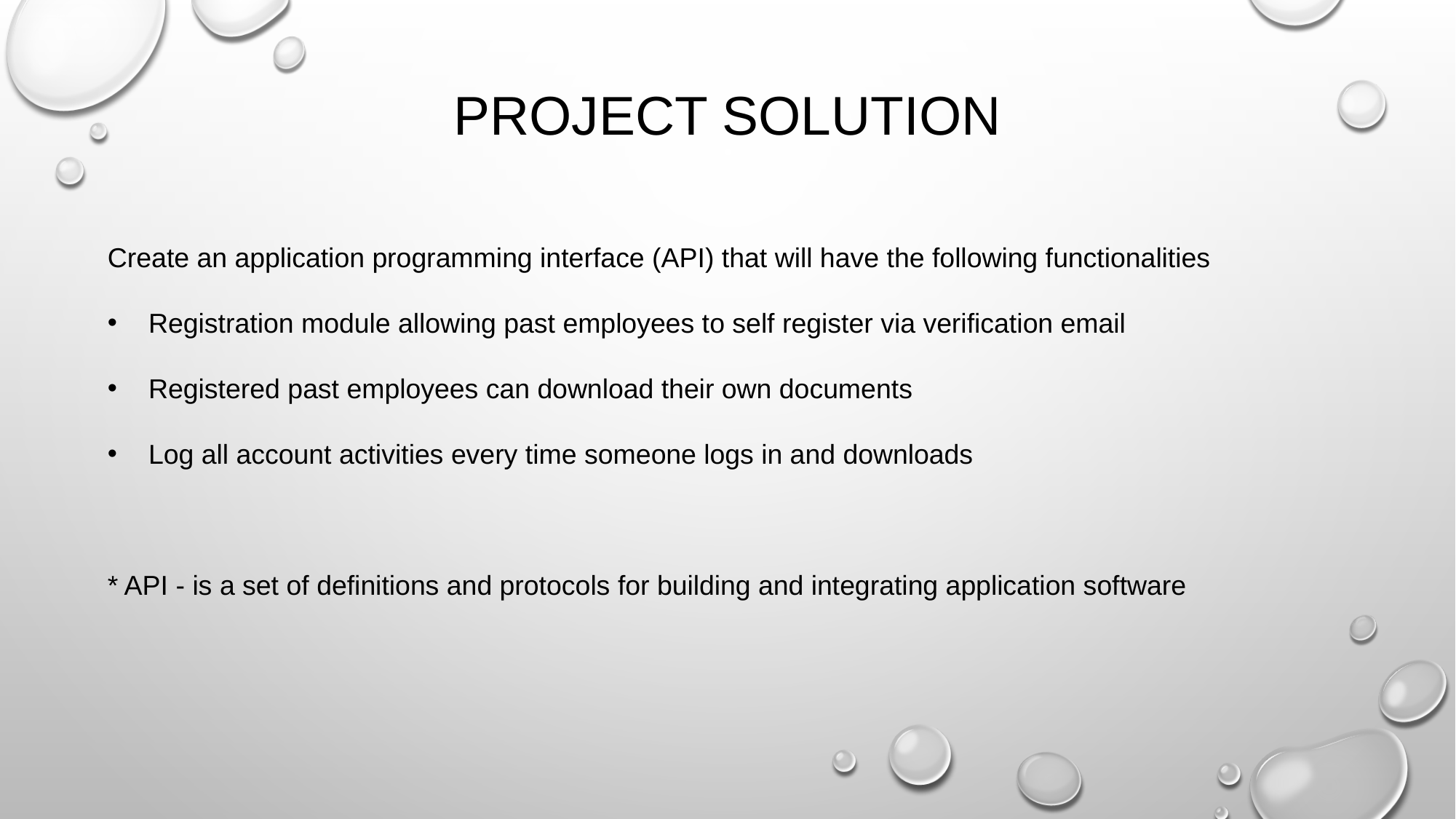

# Project Solution
Create an application programming interface (API) that will have the following functionalities

Registration module allowing past employees to self register via verification email

Registered past employees can download their own documents

Log all account activities every time someone logs in and downloads

* API - is a set of definitions and protocols for building and integrating application software